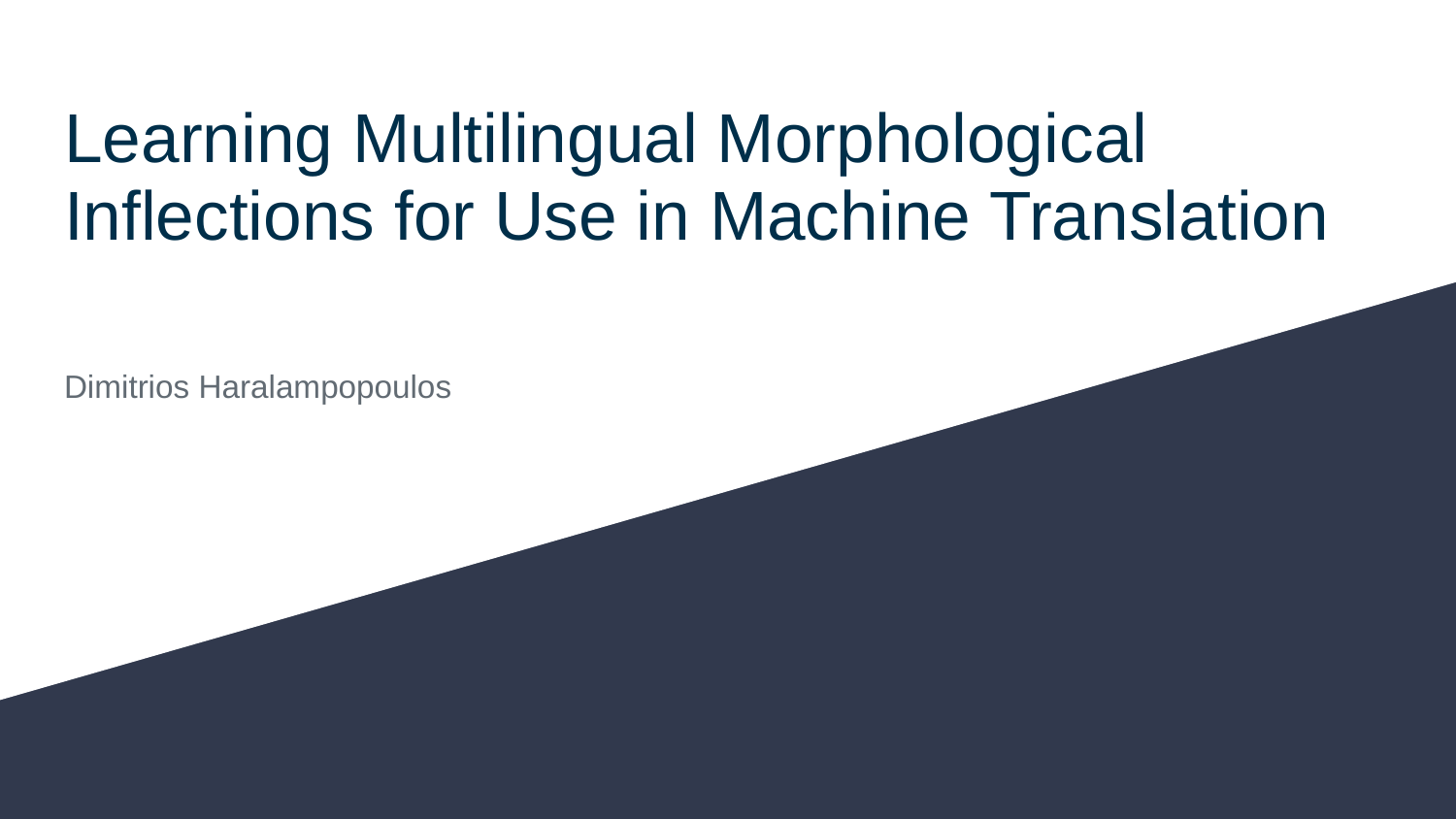

# Learning Multilingual Morphological Inflections for Use in Machine Translation
Dimitrios Haralampopoulos